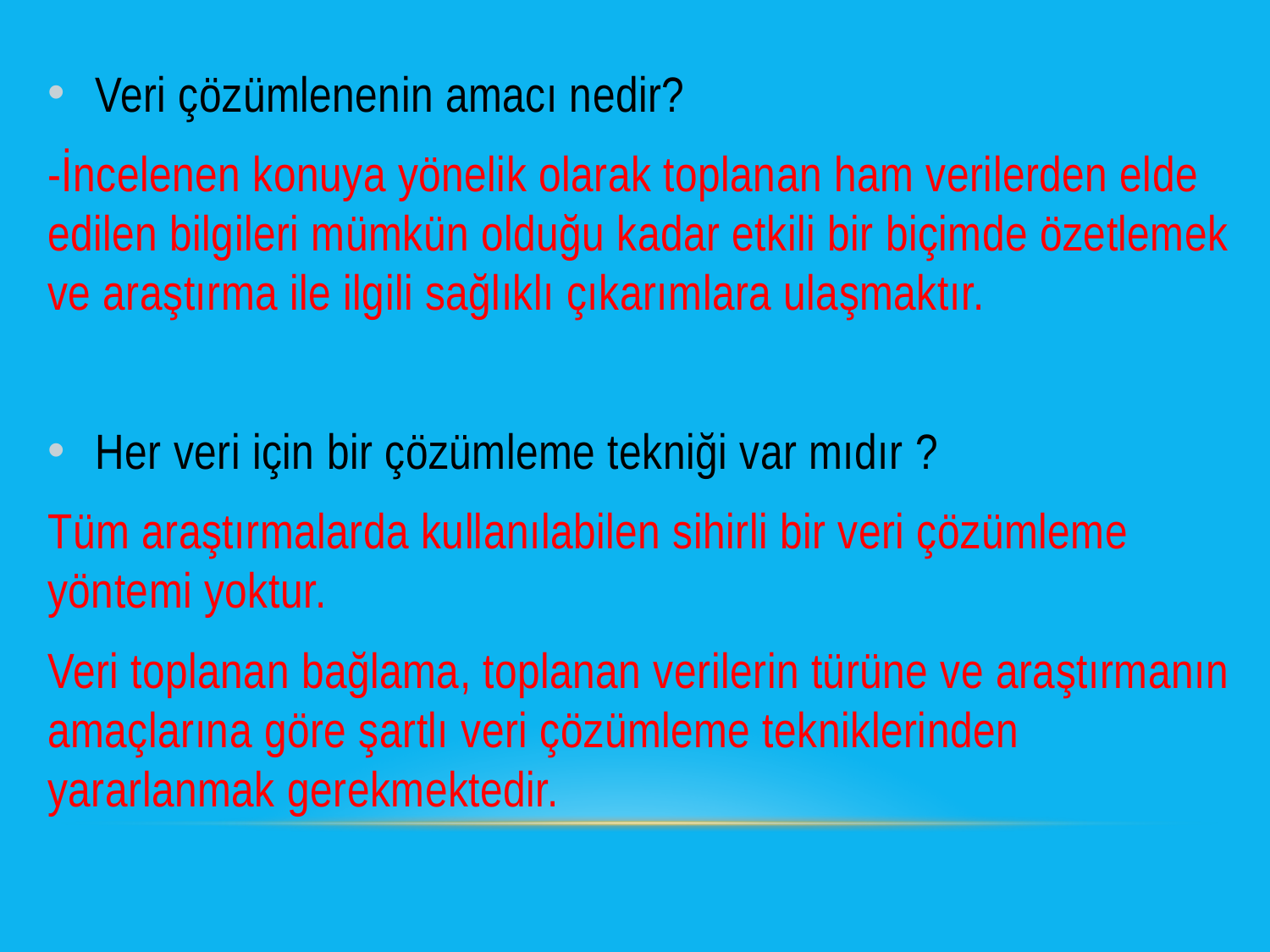

Veri çözümlenenin amacı nedir?
-İncelenen konuya yönelik olarak toplanan ham verilerden elde edilen bilgileri mümkün olduğu kadar etkili bir biçimde özetlemek ve araştırma ile ilgili sağlıklı çıkarımlara ulaşmaktır.

Her veri için bir çözümleme tekniği var mıdır ?
Tüm araştırmalarda kullanılabilen sihirli bir veri çözümleme yöntemi yoktur.
Veri toplanan bağlama, toplanan verilerin türüne ve araştırmanın amaçlarına göre şartlı veri çözümleme tekniklerinden yararlanmak gerekmektedir.